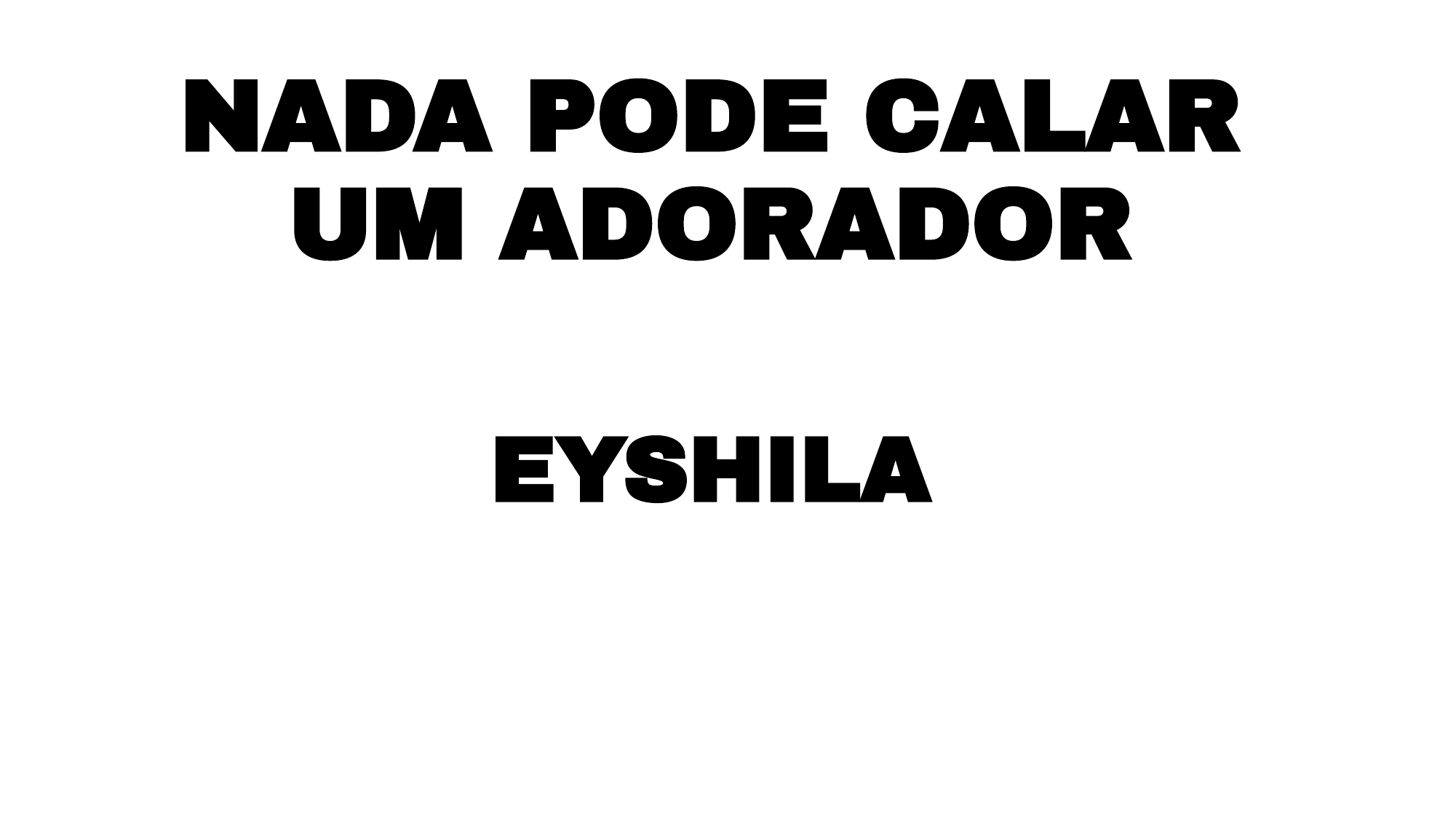

# NADA PODE CALAR UM ADORADOR
EYSHILA